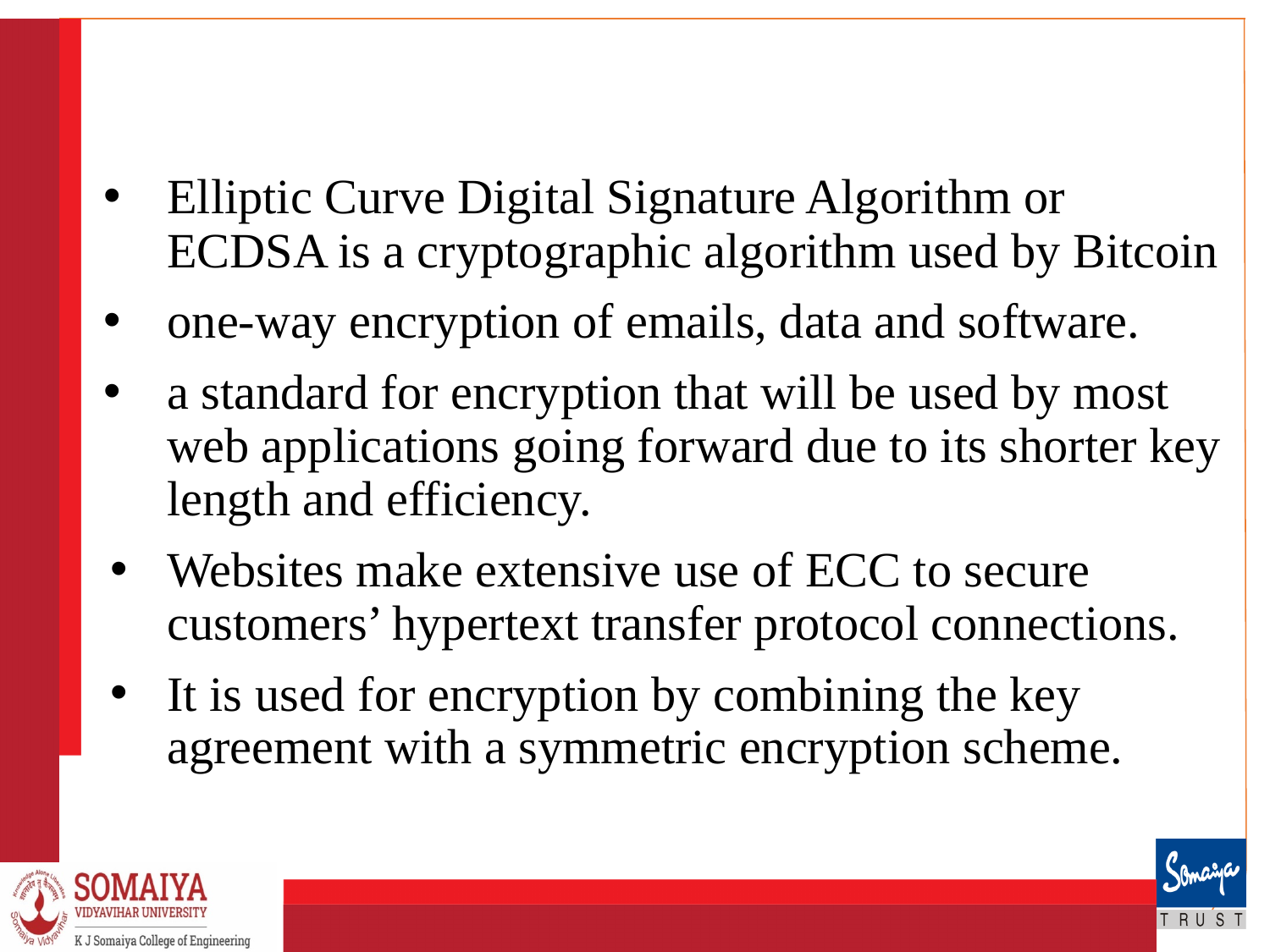

#
Elliptic Curve Digital Signature Algorithm or ECDSA is a cryptographic algorithm used by Bitcoin
one-way encryption of emails, data and software.
a standard for encryption that will be used by most web applications going forward due to its shorter key length and efficiency.
Websites make extensive use of ECC to secure customers’ hypertext transfer protocol connections.
It is used for encryption by combining the key agreement with a symmetric encryption scheme.